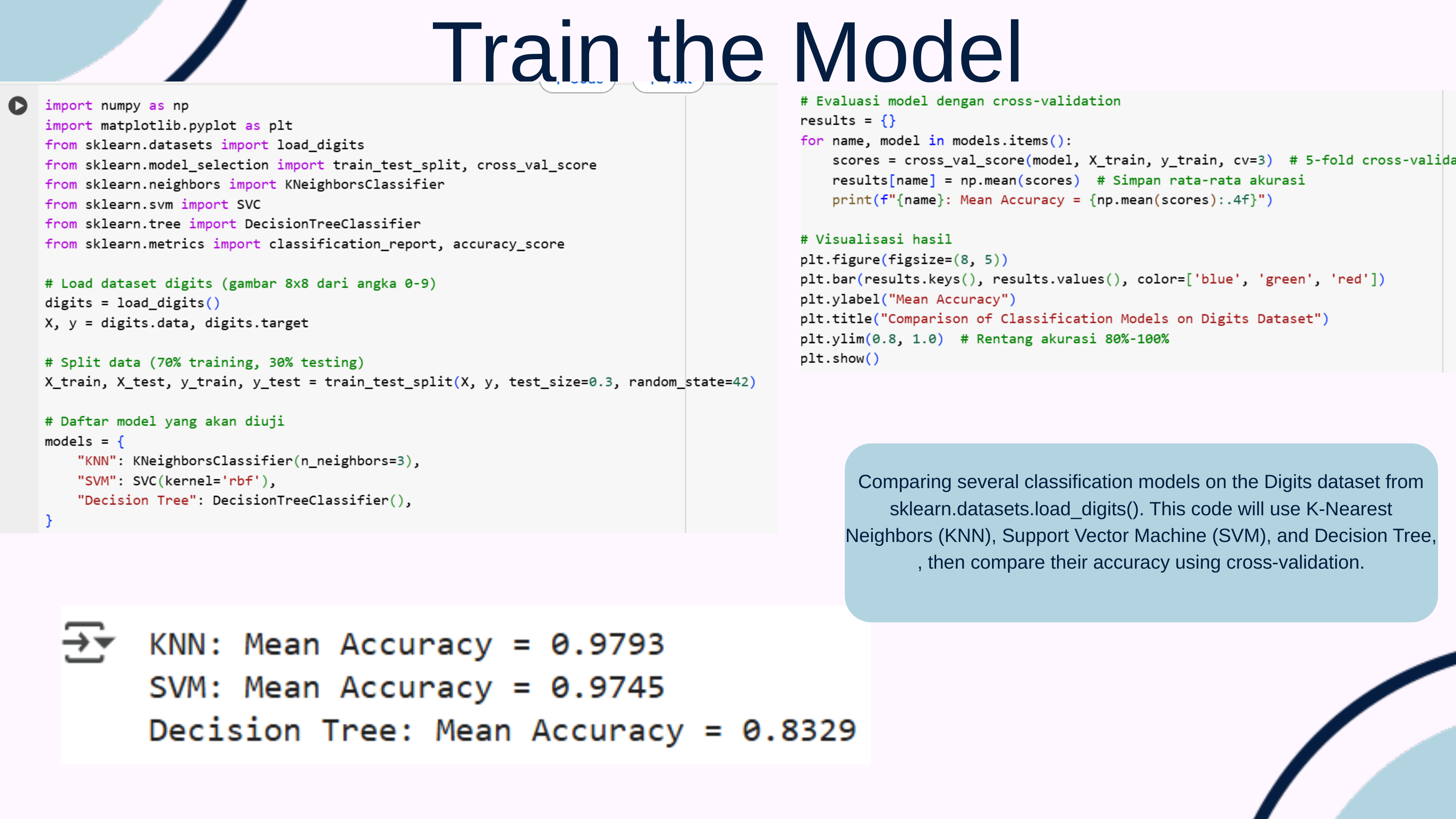

Train the Model

Comparing several classification models on the Digits dataset from sklearn.datasets.load_digits(). This code will use K-Nearest Neighbors (KNN), Support Vector Machine (SVM), and Decision Tree, , then compare their accuracy using cross-validation.